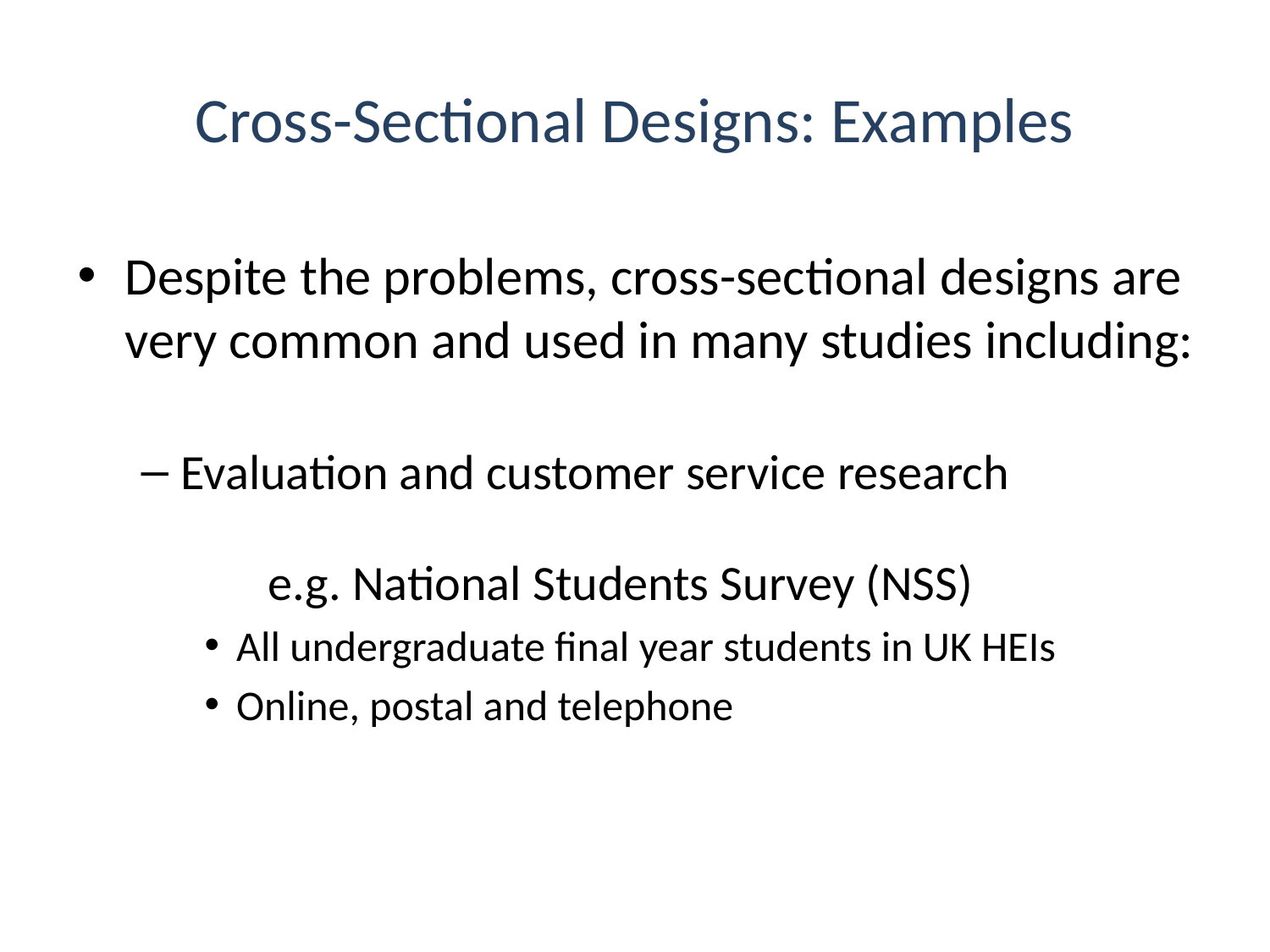

# Cross-Sectional Designs: Examples
Despite the problems, cross-sectional designs are very common and used in many studies including:

Evaluation and customer service research

	e.g. National Students Survey (NSS)
All undergraduate final year students in UK HEIs
Online, postal and telephone